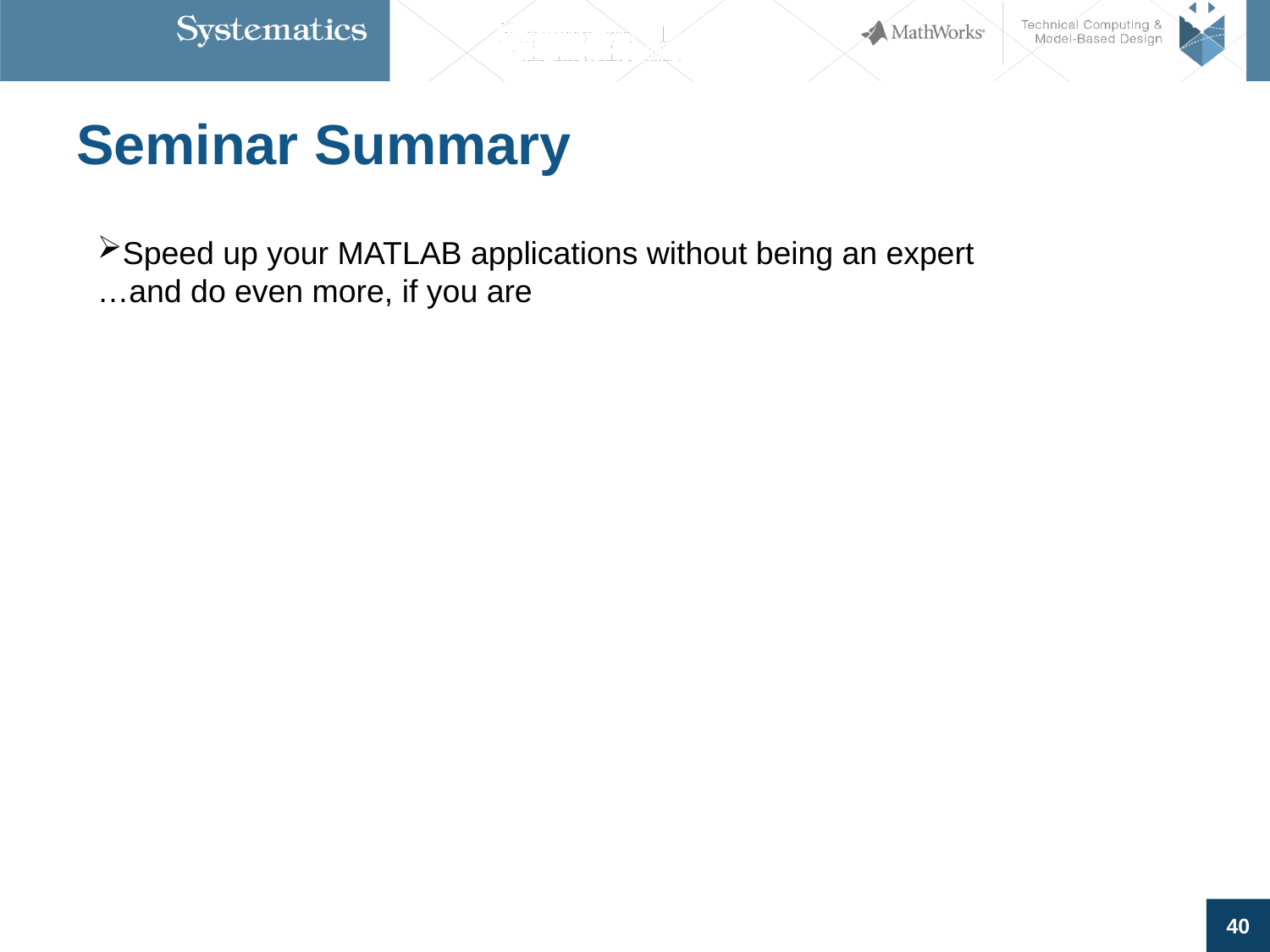

# Seminar Summary
Speed up your MATLAB applications without being an expert
…and do even more, if you are